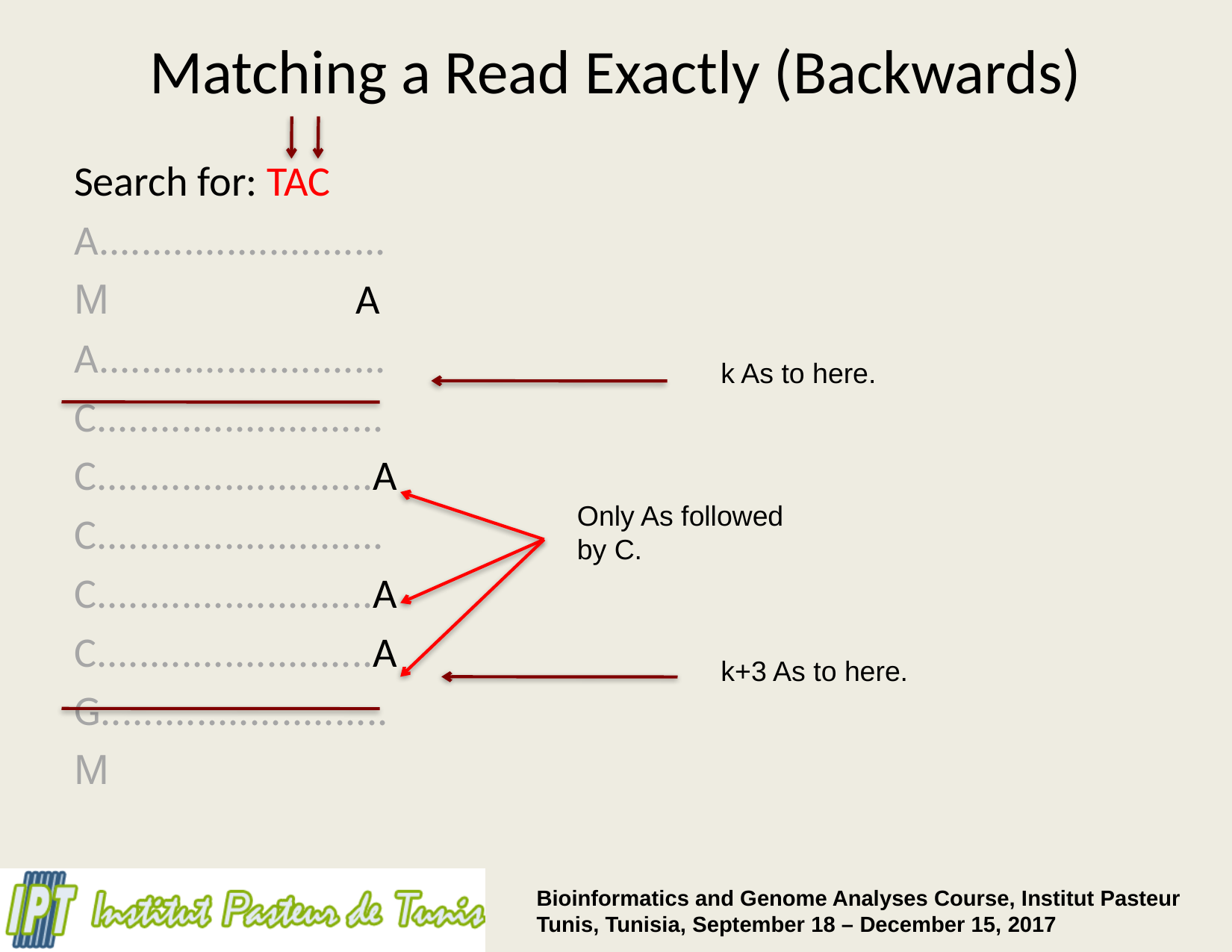

# Matching a Read Exactly (Backwards)
Search for: TAC
A...........................
M                     A
A...........................
C...........................
C..........................A
C...........................
C..........................A
C..........................A
G...........................
M
k As to here.
Only As followed by C.
k+3 As to here.